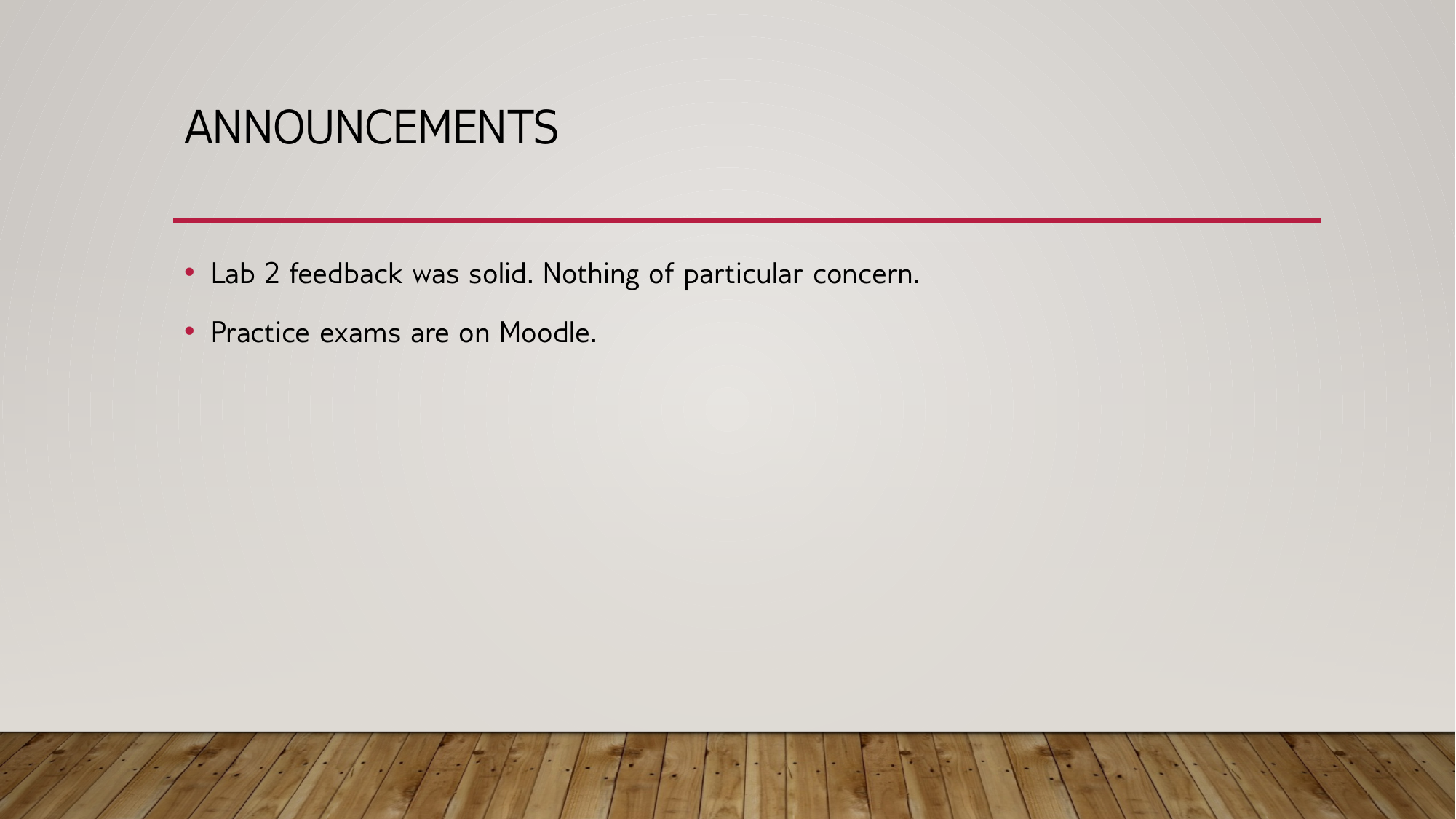

# ANNOUNCEMENTS
Lab 2 feedback was solid. Nothing of particular concern.
Practice exams are on Moodle.